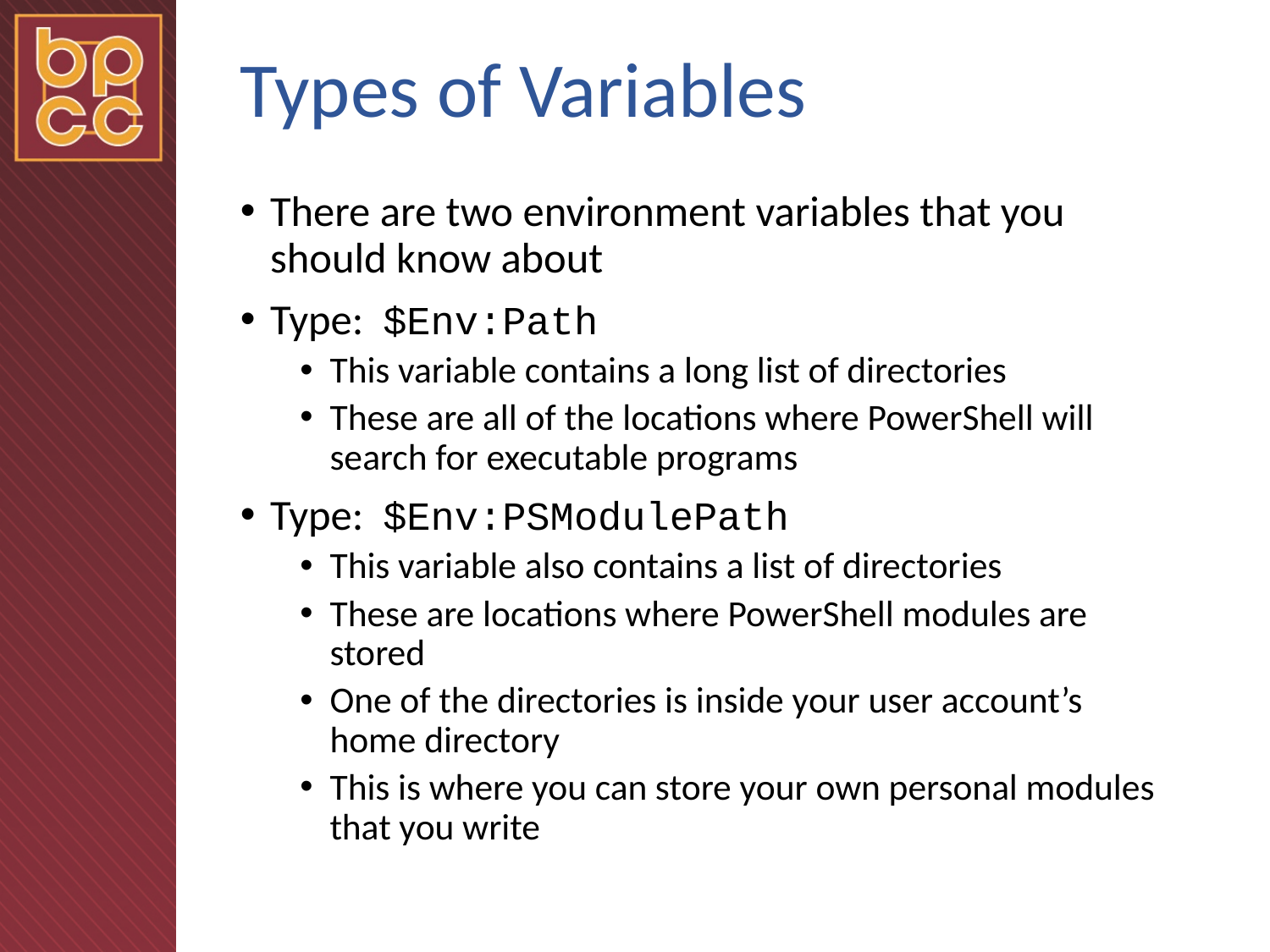

# Types of Variables
There are two environment variables that you should know about
Type:  $Env:Path
This variable contains a long list of directories
These are all of the locations where PowerShell will search for executable programs
Type:  $Env:PSModulePath
This variable also contains a list of directories
These are locations where PowerShell modules are stored
One of the directories is inside your user account’s home directory
This is where you can store your own personal modules that you write